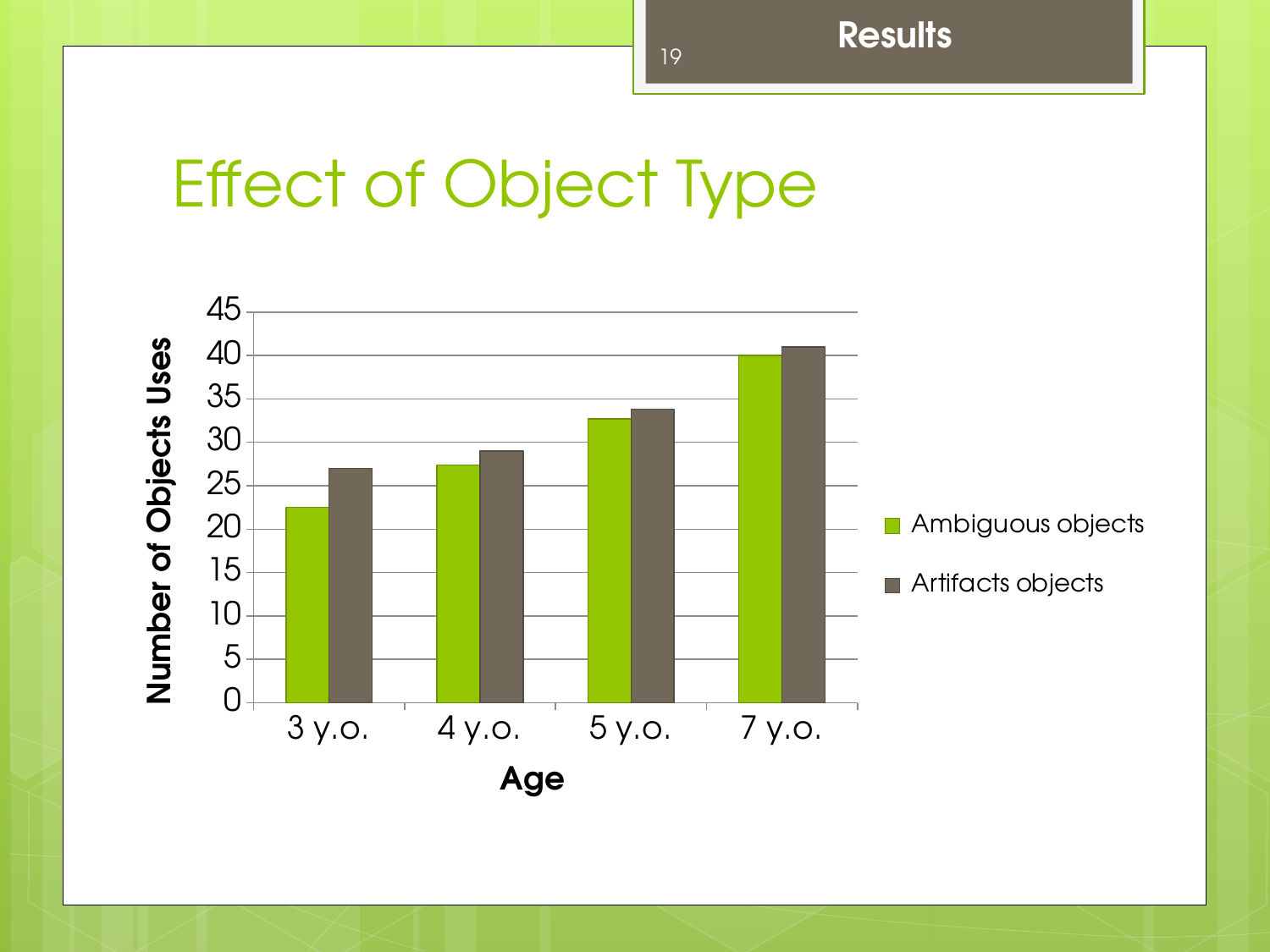

Results
19
# Effect of Object Type

### Chart

| Category |  Ambiguous objects |  Artifacts objects |
|---|---|---|
| 3 y.o. | 22.5 | 27.0 |
| 4 y.o. | 27.4 | 29.0 |
| 5 y.o. | 32.7 | 33.8 |
| 7 y.o. | 40.0 | 41.0 |